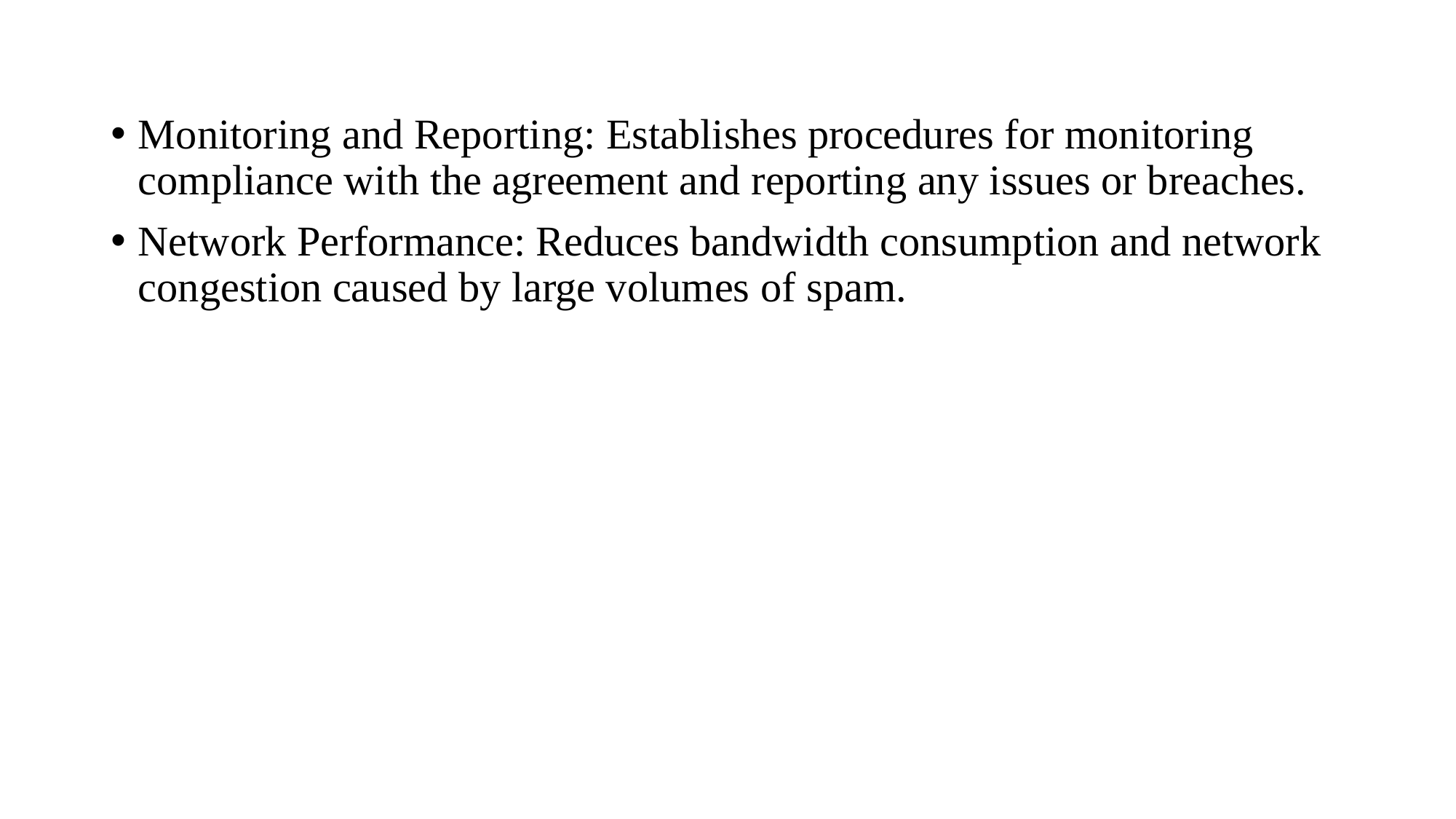

Monitoring and Reporting: Establishes procedures for monitoring compliance with the agreement and reporting any issues or breaches.
Network Performance: Reduces bandwidth consumption and network congestion caused by large volumes of spam.